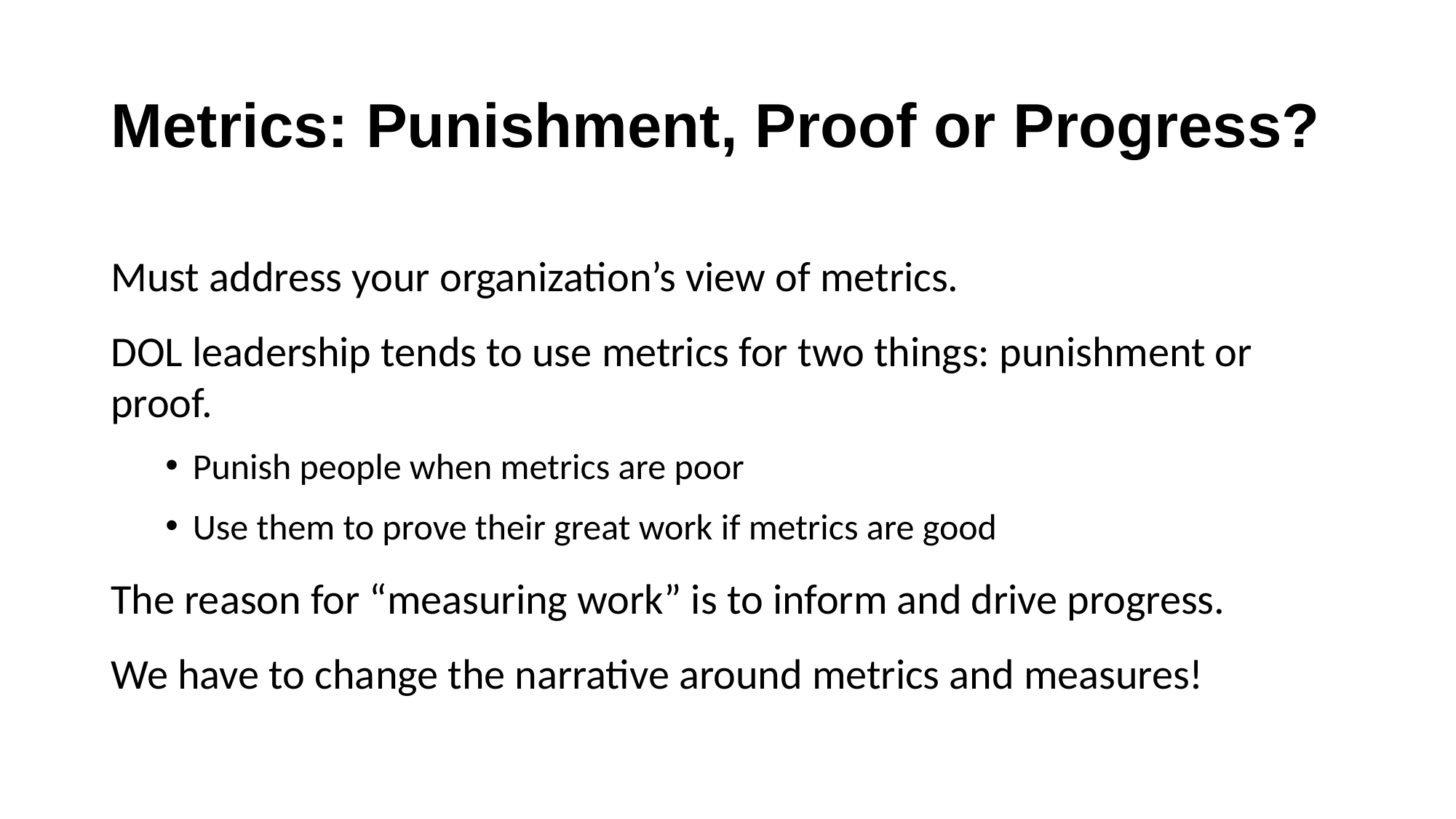

# Metrics: Punishment, Proof or Progress?
Must address your organization’s view of metrics.
DOL leadership tends to use metrics for two things: punishment or proof.
Punish people when metrics are poor
Use them to prove their great work if metrics are good
The reason for “measuring work” is to inform and drive progress.
We have to change the narrative around metrics and measures!